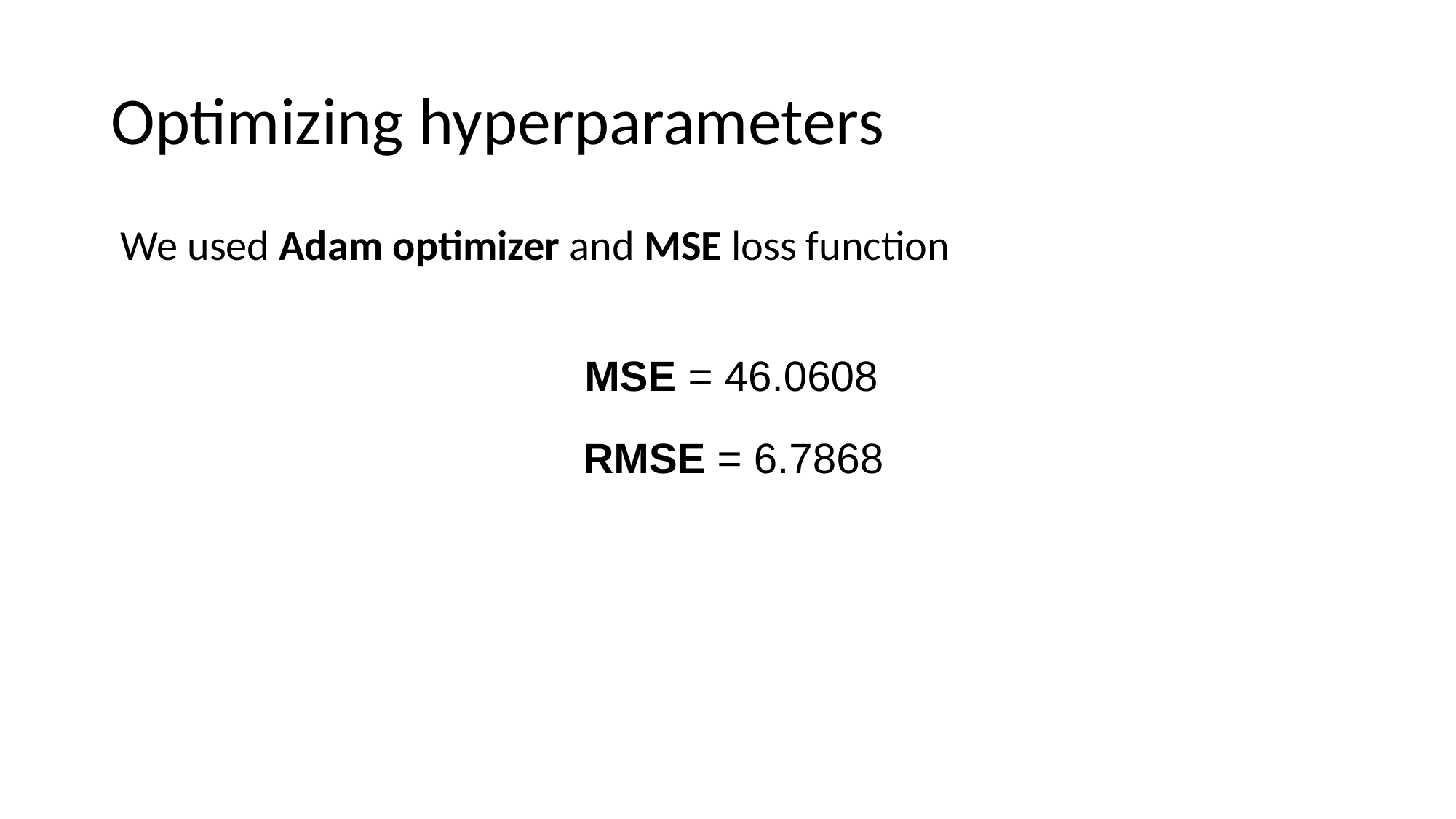

# Optimizing hyperparameters
 We used Adam optimizer and MSE loss function

 MSE = 46.0608
 RMSE = 6.7868